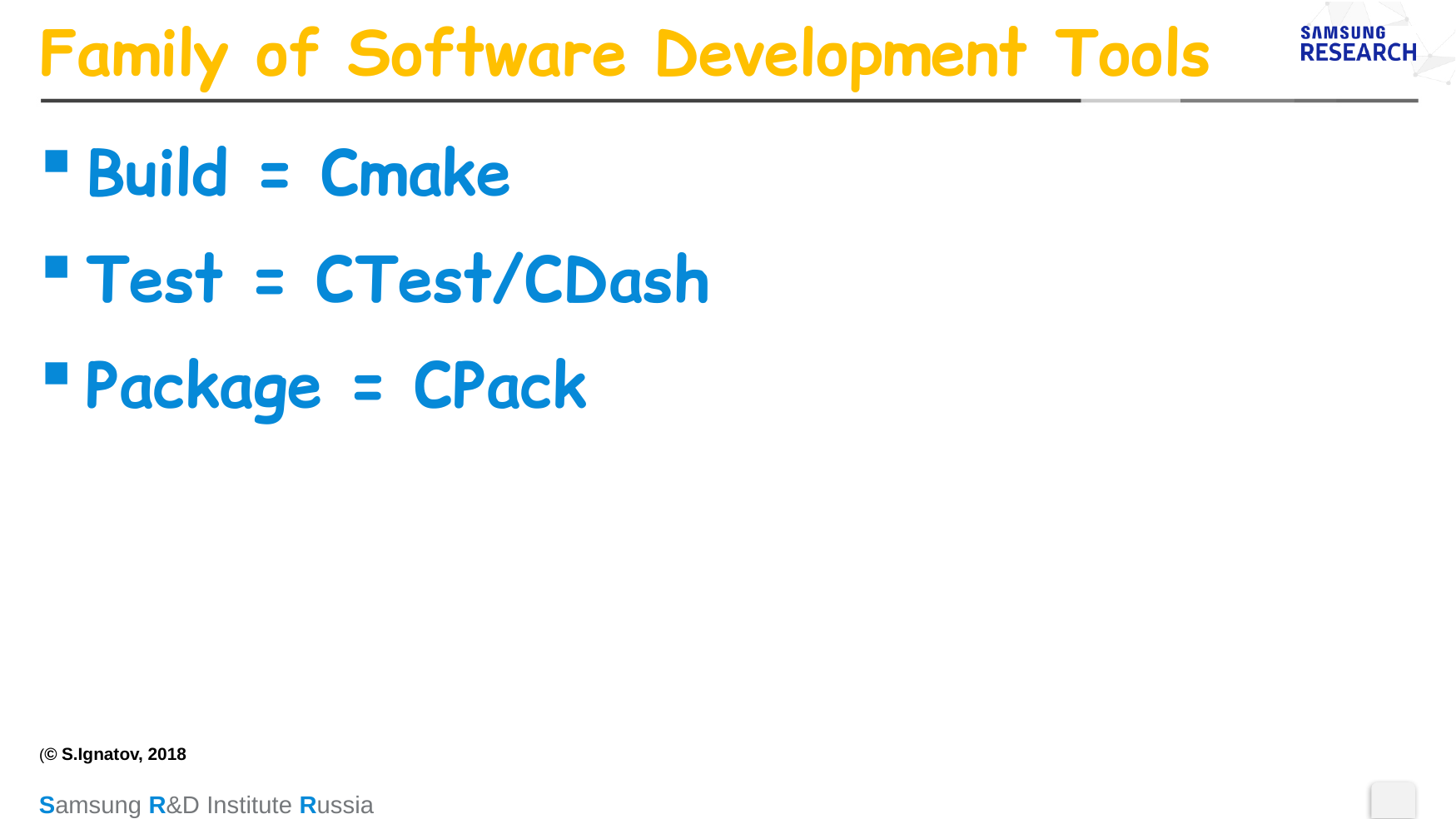

# Family of Software Development Tools
Build = Cmake
Test = CTest/CDash
Package = CPack
(© S.Ignatov, 2018